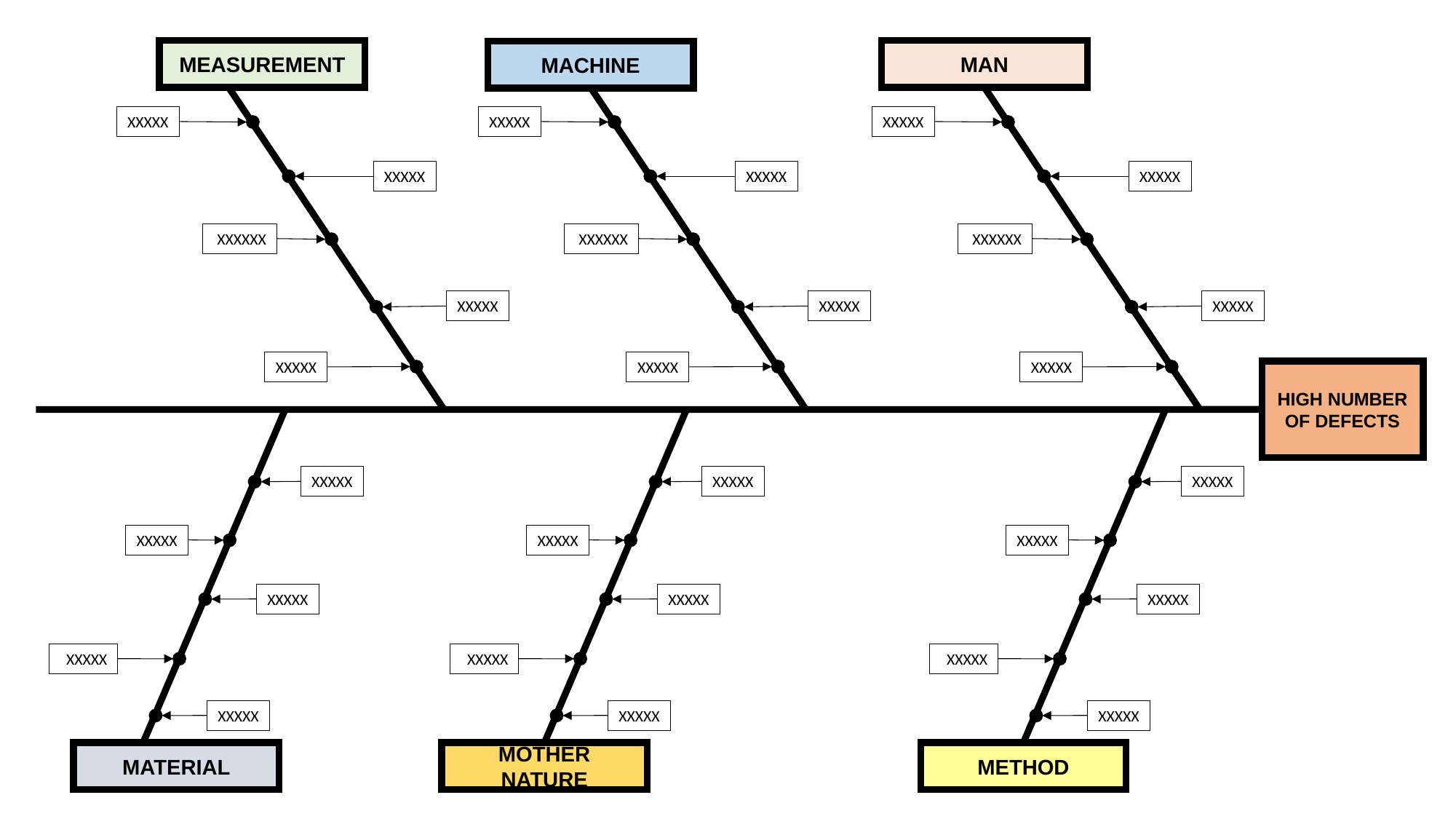

MEASUREMENT
MAN
MACHINE
XXXXX
XXXXX
XXXXX

XXXXX
XXXXX
XXXXX

XXXXXX
XXXXXX
XXXXXX

XXXXX
XXXXX
XXXXX

XXXXX
XXXXX
XXXXX

HIGH NUMBER OF DEFECTS
XXXXX
XXXXX
XXXXX

XXXXX
XXXXX
XXXXX

XXXXX
XXXXX
XXXXX

XXXXX
XXXXX
XXXXX

XXXXX
XXXXX
XXXXX

MATERIAL
MOTHER NATURE
METHOD